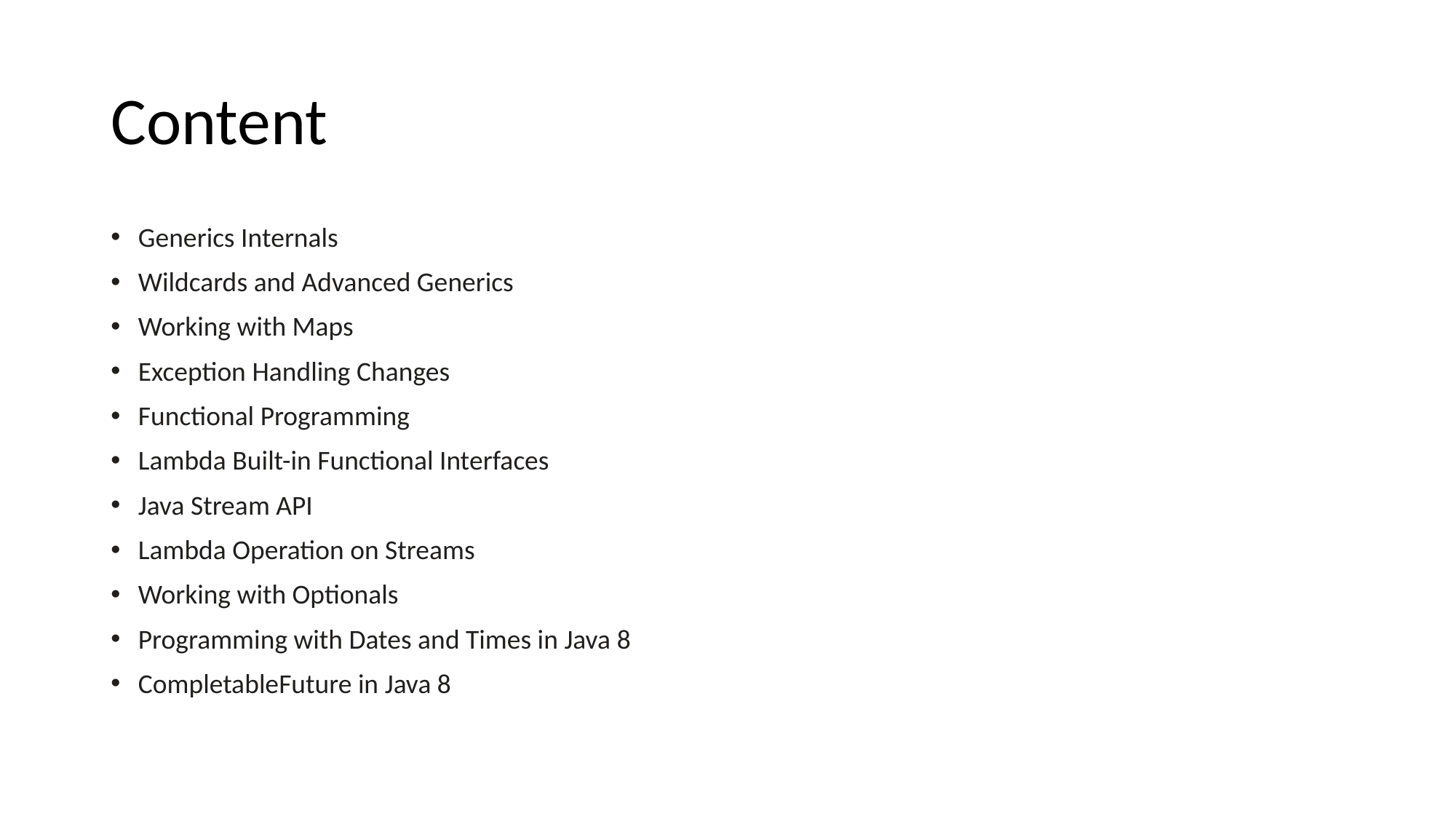

# Content
Generics Internals
Wildcards and Advanced Generics
Working with Maps
Exception Handling Changes
Functional Programming
Lambda Built-in Functional Interfaces
Java Stream API
Lambda Operation on Streams
Working with Optionals
Programming with Dates and Times in Java 8
CompletableFuture in Java 8